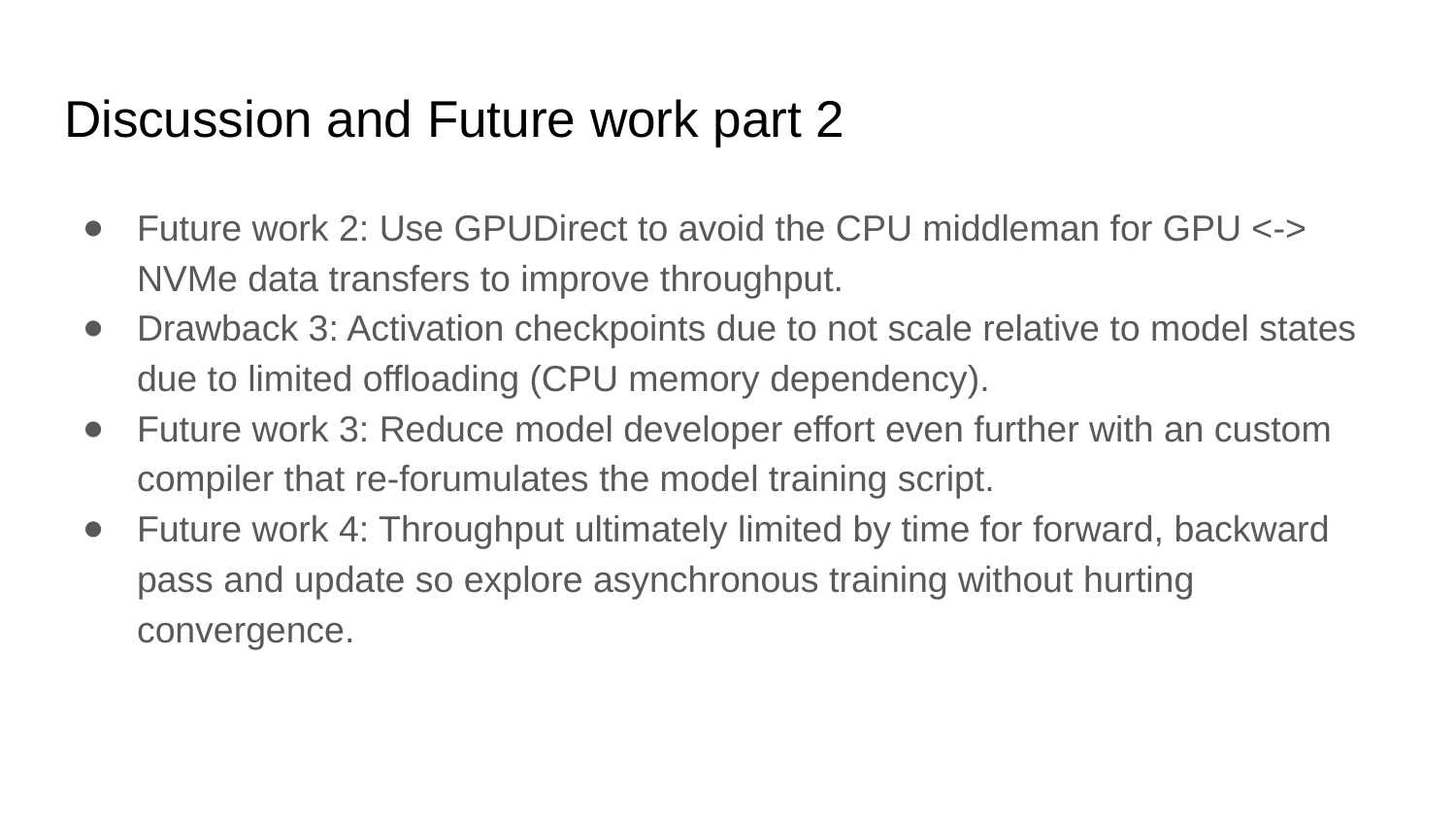

# Discussion and Future work part 2
Future work 2: Use GPUDirect to avoid the CPU middleman for GPU <-> NVMe data transfers to improve throughput.
Drawback 3: Activation checkpoints due to not scale relative to model states due to limited offloading (CPU memory dependency).
Future work 3: Reduce model developer effort even further with an custom compiler that re-forumulates the model training script.
Future work 4: Throughput ultimately limited by time for forward, backward pass and update so explore asynchronous training without hurting convergence.